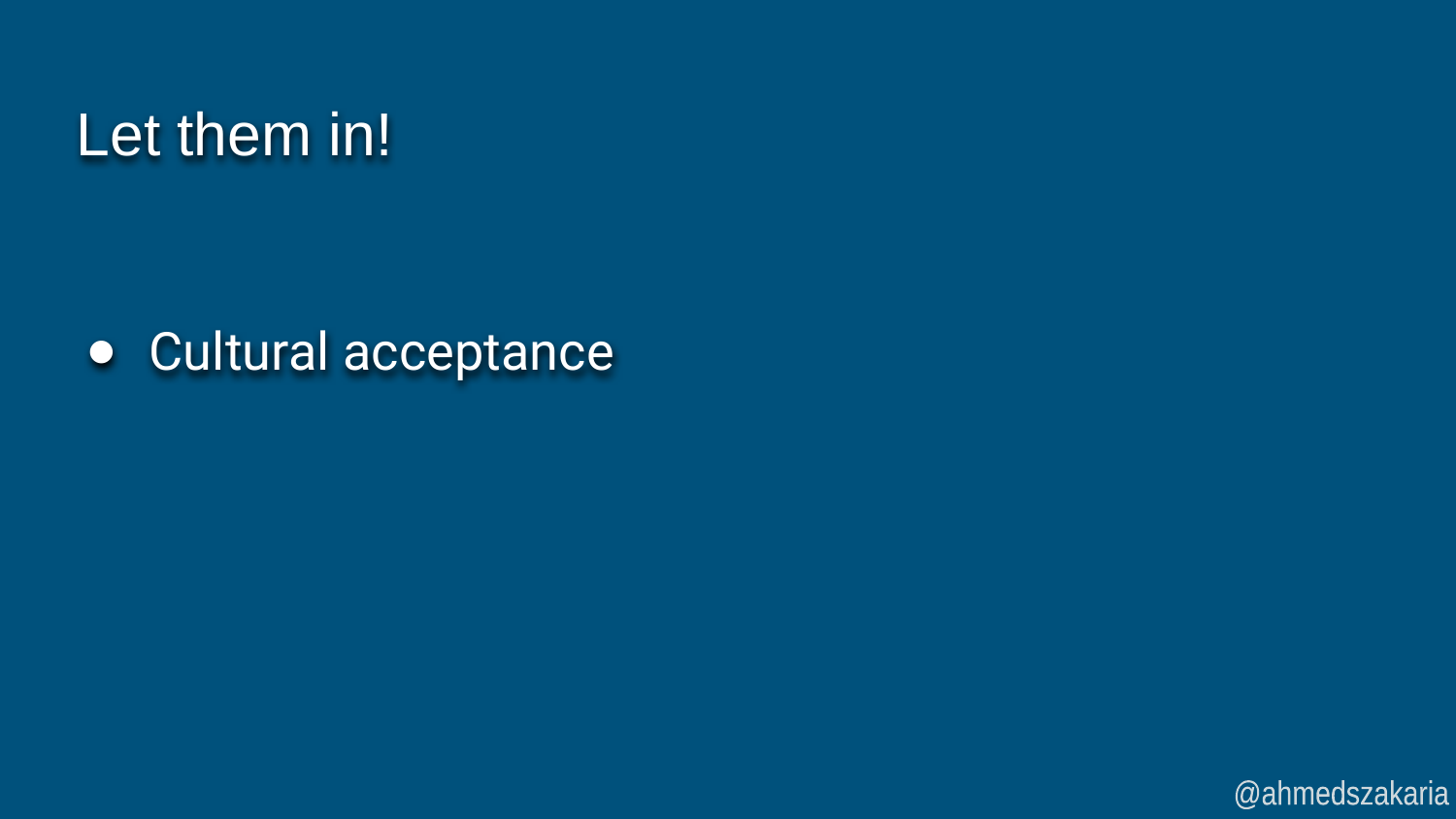

# Let them in!

Cultural acceptance
@ahmedszakaria